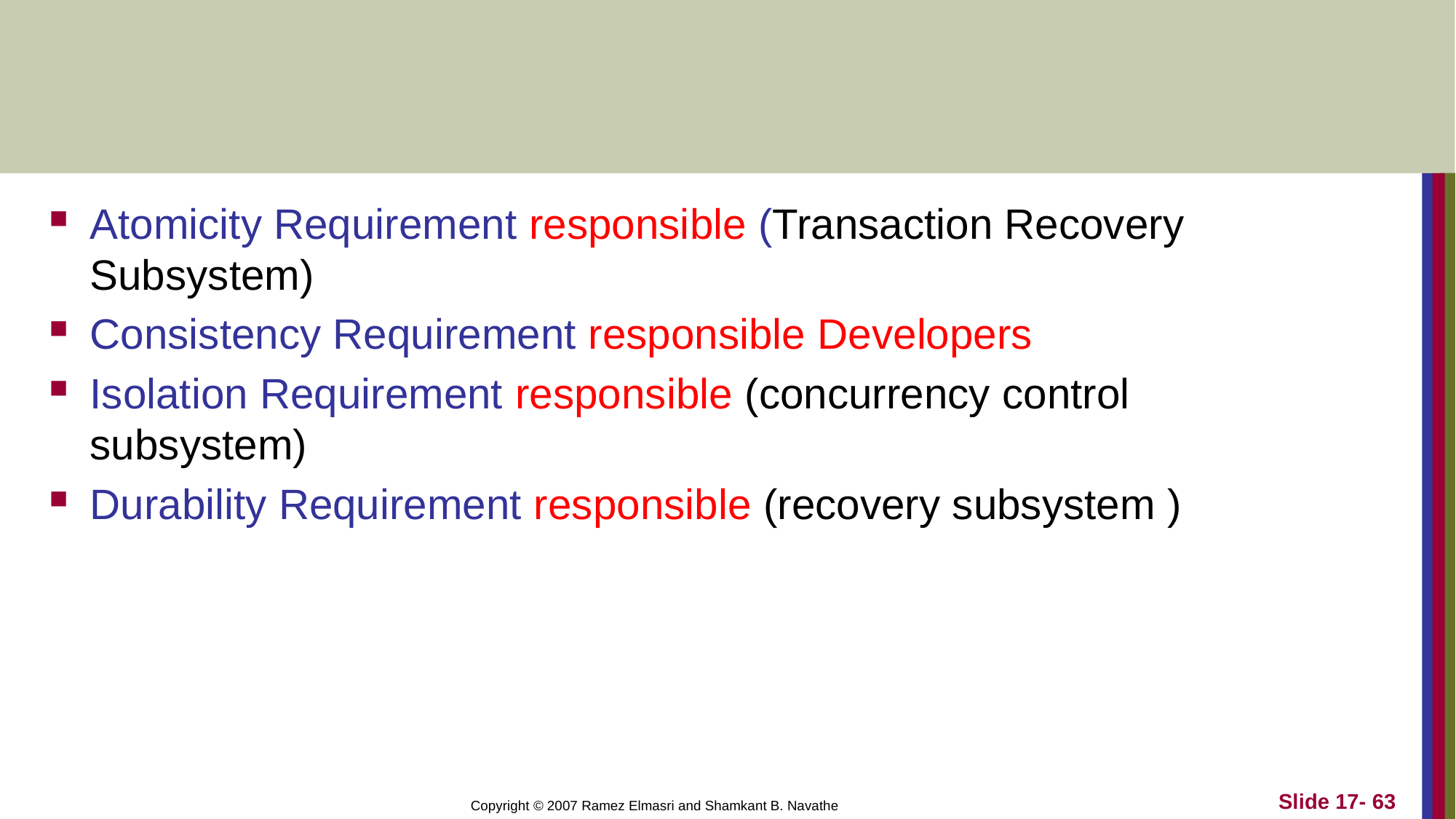

#
Atomicity Requirement responsible (Transaction Recovery Subsystem)
Consistency Requirement responsible Developers
Isolation Requirement responsible (concurrency control subsystem)
Durability Requirement responsible (recovery subsystem )

Slide 17- 63